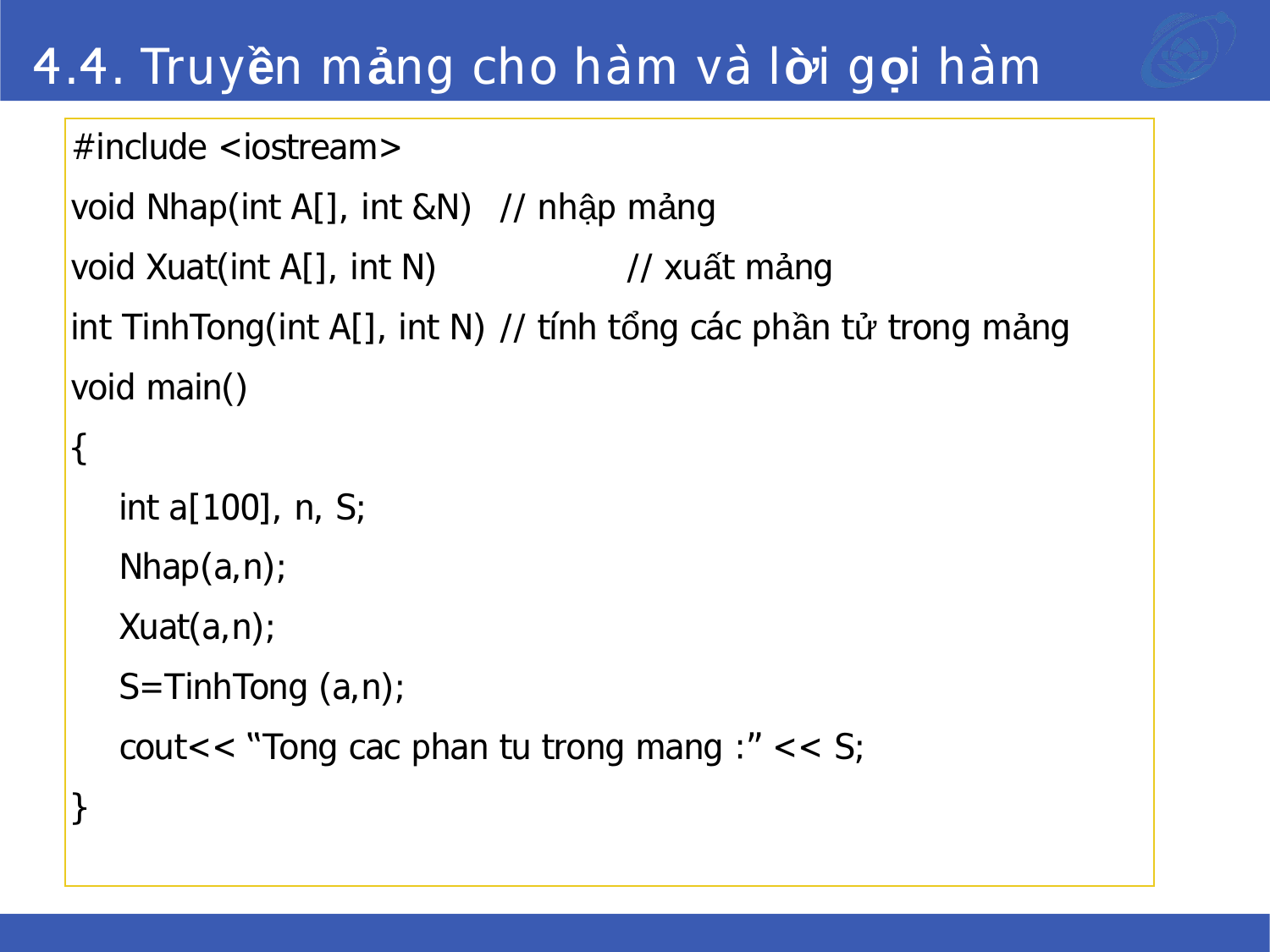

# 4.4. Truyền mảng cho hàm và lời gọi hàm
#include <iostream>
void Nhap(int A[], int &N) 	// nhập mảng
void Xuat(int A[], int N) 		// xuất mảng
int TinhTong(int A[], int N) 	// tính tổng các phần tử trong mảng
void main()
{
	int a[100], n, S;
	Nhap(a,n);
	Xuat(a,n);
	S=TinhTong (a,n);
	cout<< “Tong cac phan tu trong mang :” << S;
}
17